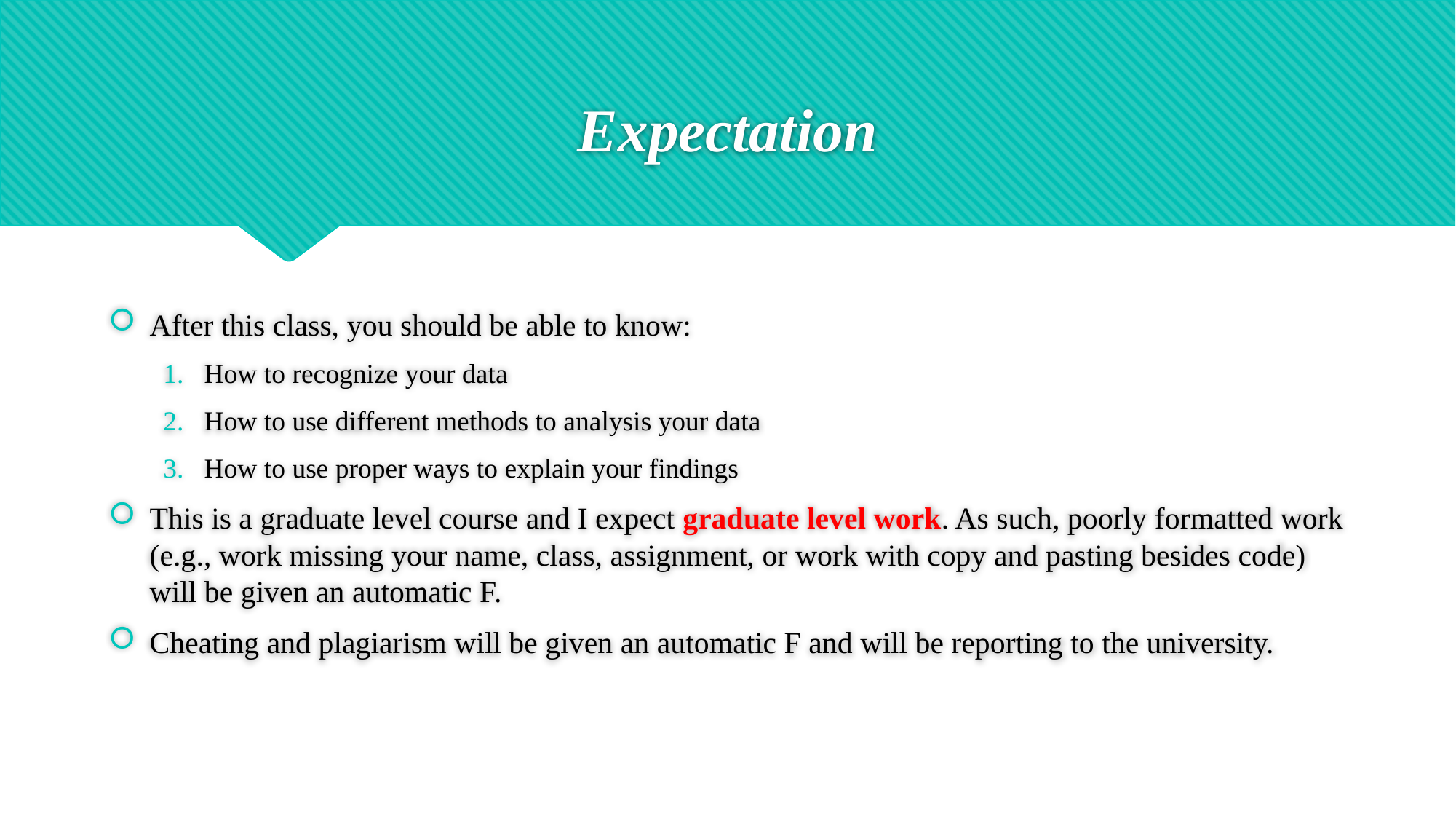

# Expectation
After this class, you should be able to know:
How to recognize your data
How to use different methods to analysis your data
How to use proper ways to explain your findings
This is a graduate level course and I expect graduate level work. As such, poorly formatted work (e.g., work missing your name, class, assignment, or work with copy and pasting besides code) will be given an automatic F.
Cheating and plagiarism will be given an automatic F and will be reporting to the university.